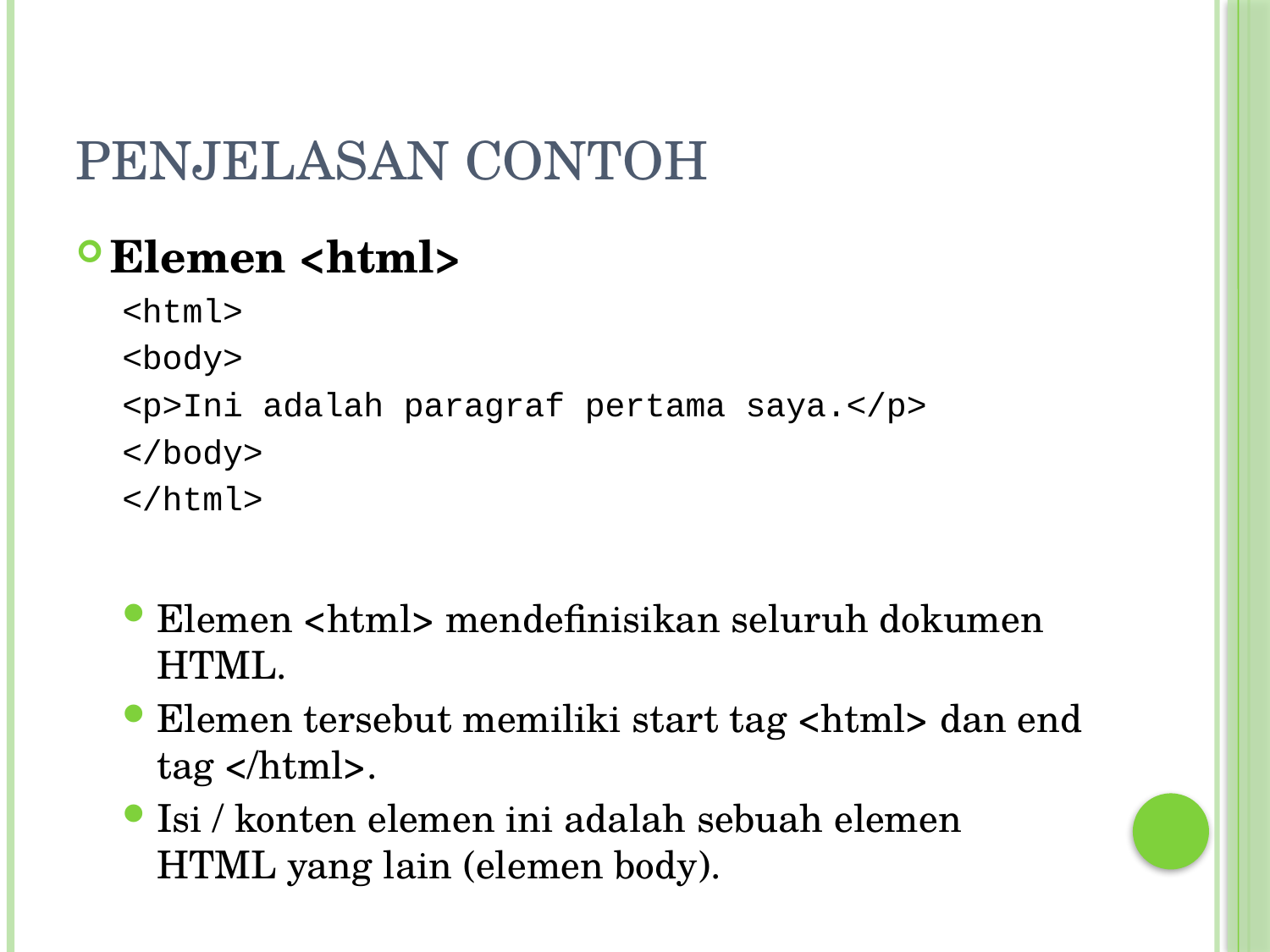

# Penjelasan Contoh
Elemen <html>
<html>
<body>
<p>Ini adalah paragraf pertama saya.</p>
</body>
</html>

Elemen <html> mendefinisikan seluruh dokumen HTML.
Elemen tersebut memiliki start tag <html> dan end tag </html>.
Isi / konten elemen ini adalah sebuah elemen HTML yang lain (elemen body).